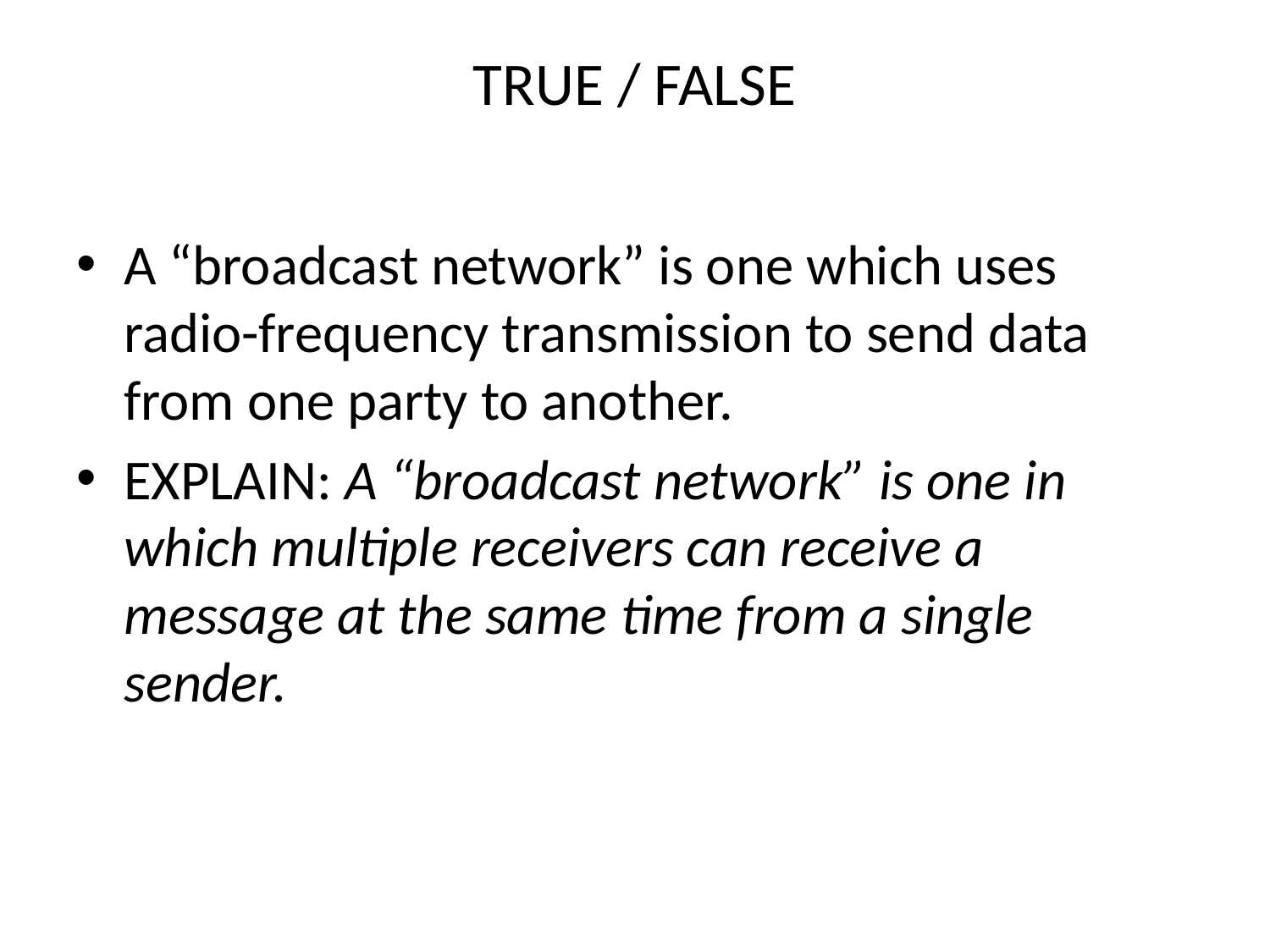

# TRUE / FALSE
A “broadcast network” is one which uses radio-frequency transmission to send data from one party to another.
EXPLAIN: A “broadcast network” is one in which multiple receivers can receive a message at the same time from a single sender.